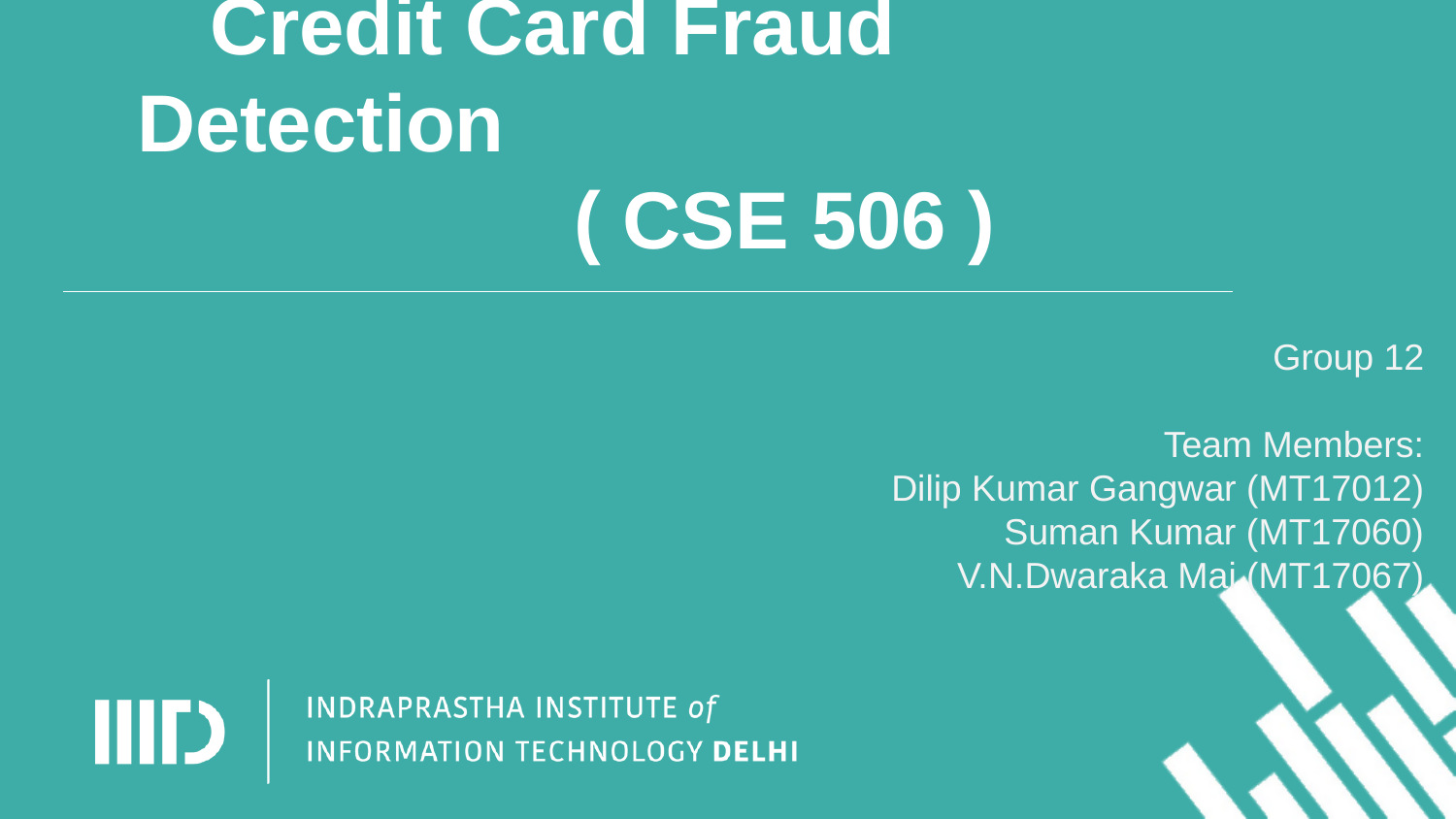

# Credit Card Fraud Detection
( CSE 506 )
Group 12

Team Members:
Dilip Kumar Gangwar (MT17012)
Suman Kumar (MT17060)
V.N.Dwaraka Mai (MT17067)